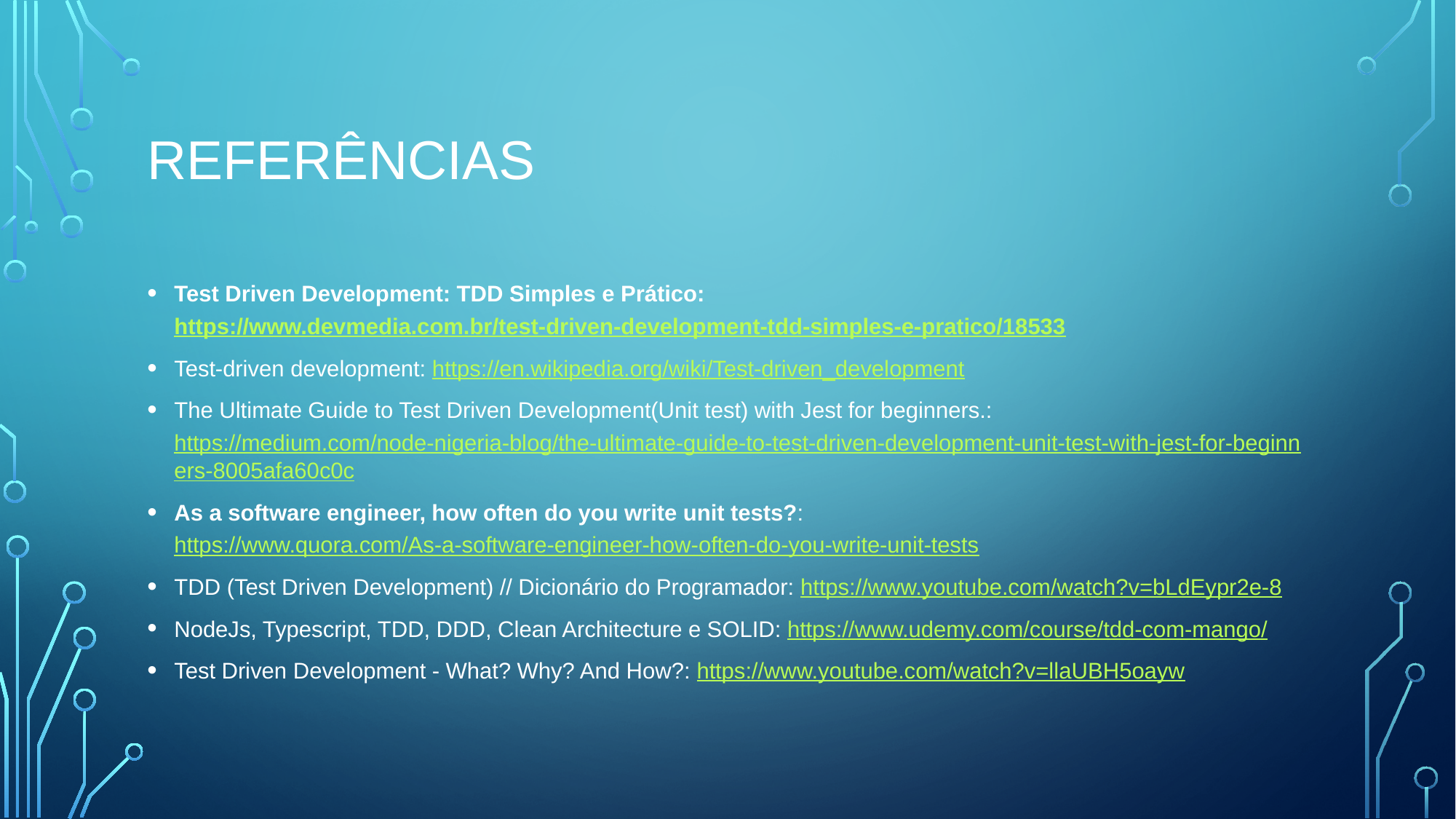

# Referências
Test Driven Development: TDD Simples e Prático: https://www.devmedia.com.br/test-driven-development-tdd-simples-e-pratico/18533
Test-driven development: https://en.wikipedia.org/wiki/Test-driven_development
The Ultimate Guide to Test Driven Development(Unit test) with Jest for beginners.: https://medium.com/node-nigeria-blog/the-ultimate-guide-to-test-driven-development-unit-test-with-jest-for-beginners-8005afa60c0c
As a software engineer, how often do you write unit tests?: https://www.quora.com/As-a-software-engineer-how-often-do-you-write-unit-tests
TDD (Test Driven Development) // Dicionário do Programador: https://www.youtube.com/watch?v=bLdEypr2e-8
NodeJs, Typescript, TDD, DDD, Clean Architecture e SOLID: https://www.udemy.com/course/tdd-com-mango/
Test Driven Development - What? Why? And How?: https://www.youtube.com/watch?v=llaUBH5oayw